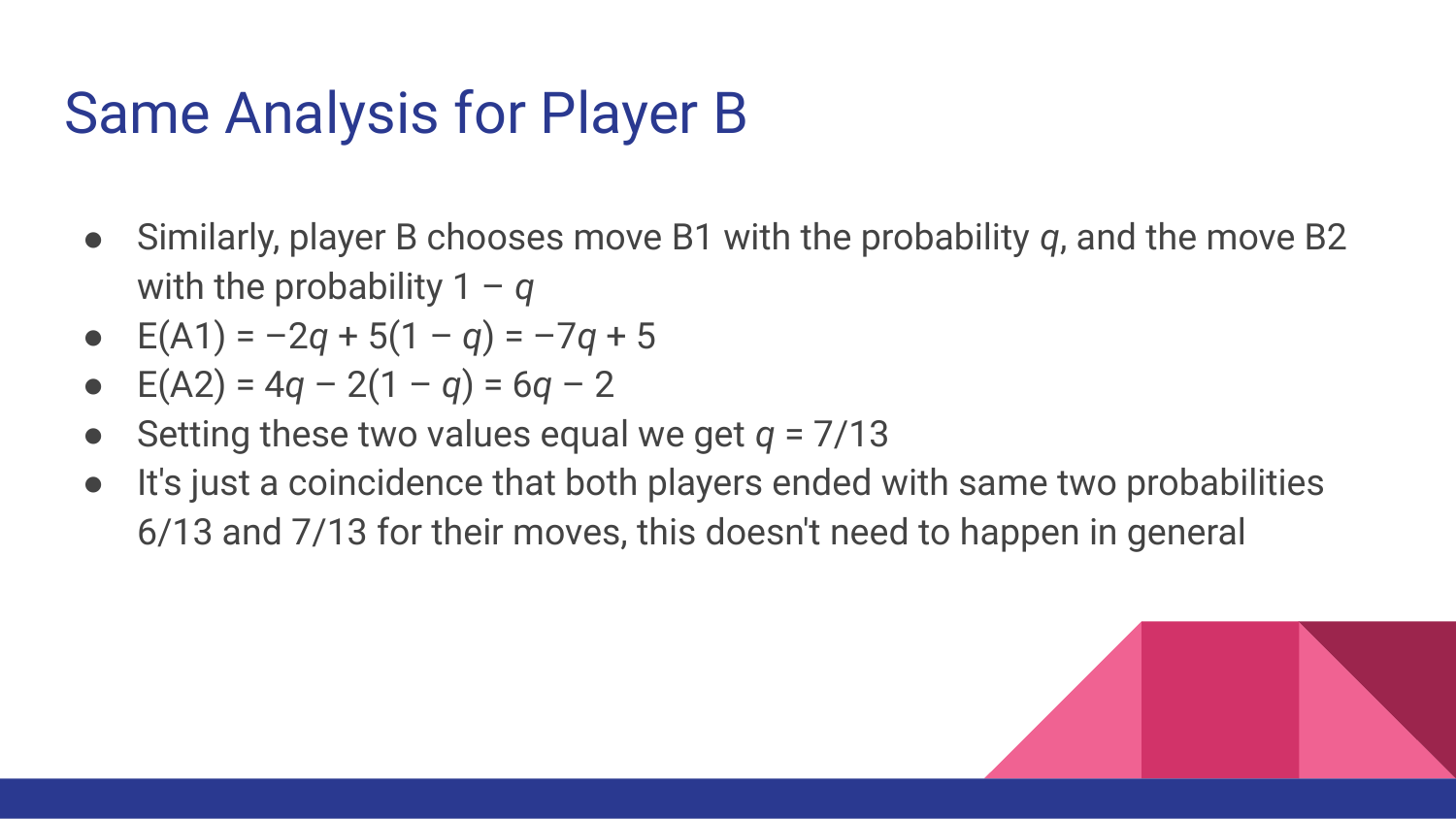

# Same Analysis for Player B
Similarly, player B chooses move B1 with the probability q, and the move B2 with the probability 1 – q
E(A1) = –2q + 5(1 – q) = –7q + 5
E(A2) = 4q – 2(1 – q) = 6q – 2
Setting these two values equal we get q = 7/13
It's just a coincidence that both players ended with same two probabilities 6/13 and 7/13 for their moves, this doesn't need to happen in general